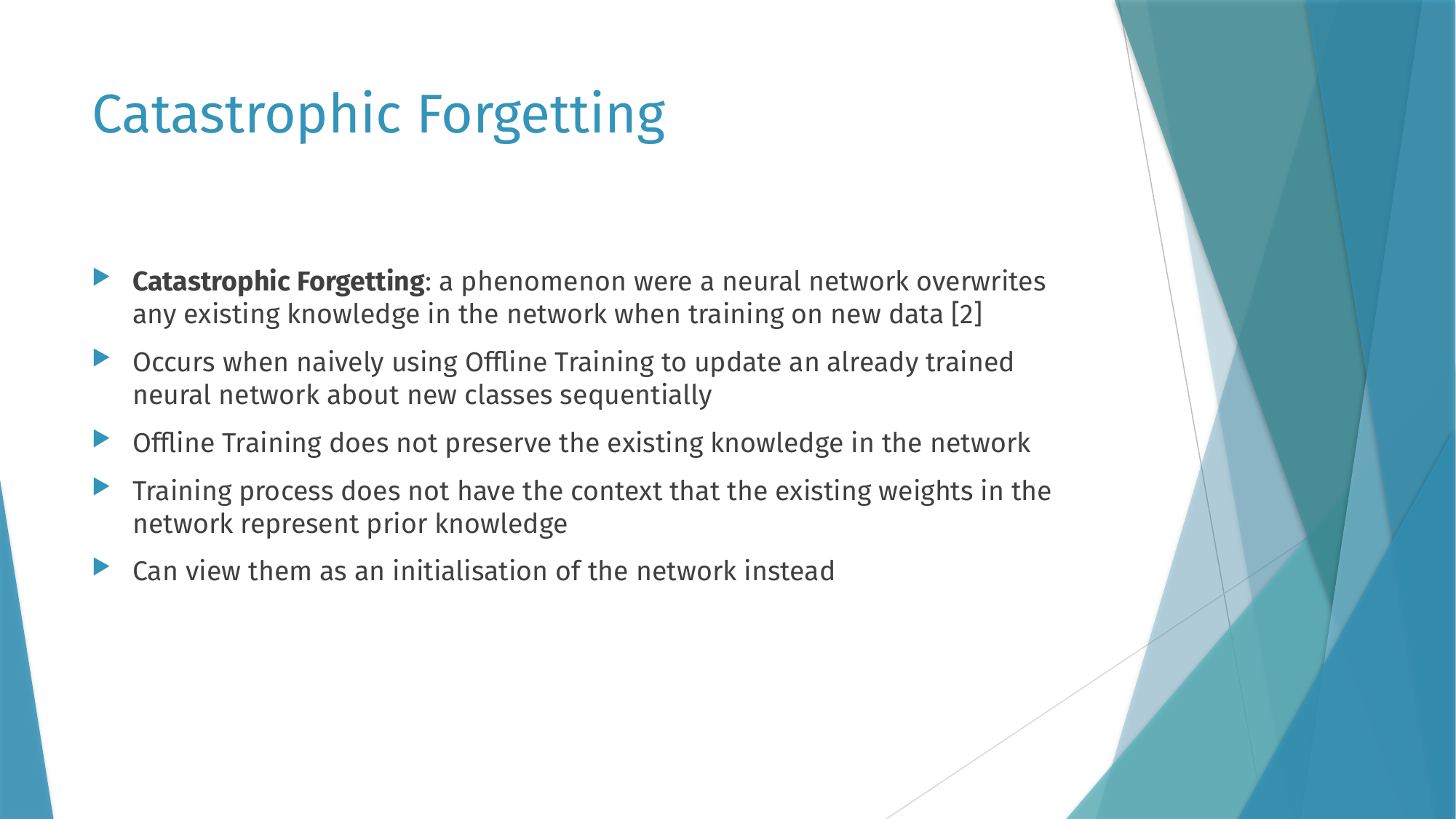

# Catastrophic Forgetting
Catastrophic Forgetting: a phenomenon were a neural network overwrites any existing knowledge in the network when training on new data [2]
Occurs when naively using Offline Training to update an already trained neural network about new classes sequentially
Offline Training does not preserve the existing knowledge in the network
Training process does not have the context that the existing weights in the network represent prior knowledge
Can view them as an initialisation of the network instead